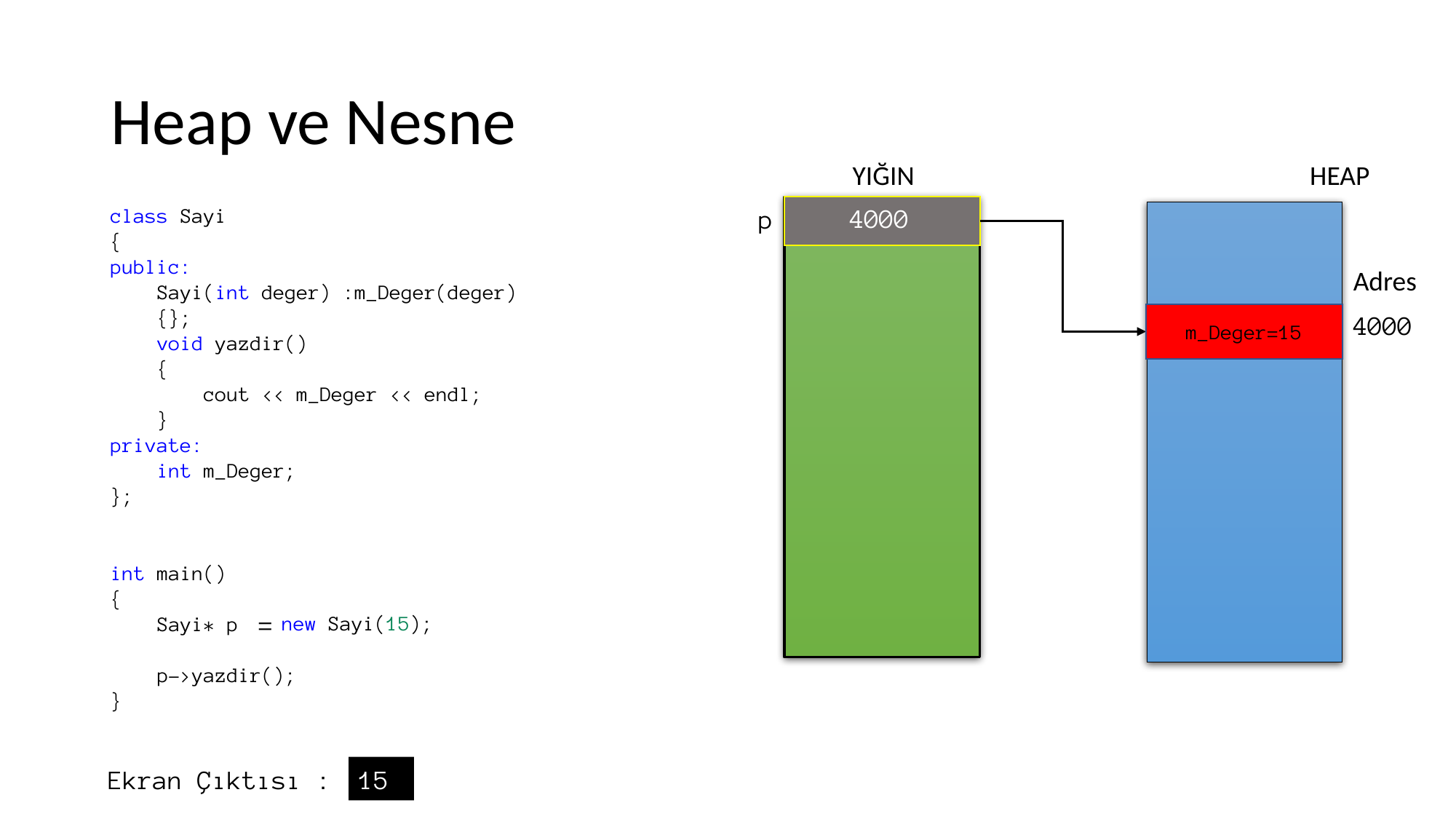

# Heap ve Nesne
YIĞIN
HEAP
4000
p

class Sayi
{
public:
    Sayi(int deger) :m_Deger(deger)
    {};
    void yazdir()
    {
        cout << m_Deger << endl;
    }
private:
    int m_Deger;
};

Adres
4000

m_Deger=15
int main()
{
    Sayi* p
    p->yazdir();
}
=
new Sayi(15);
Ekran Çıktısı :
15